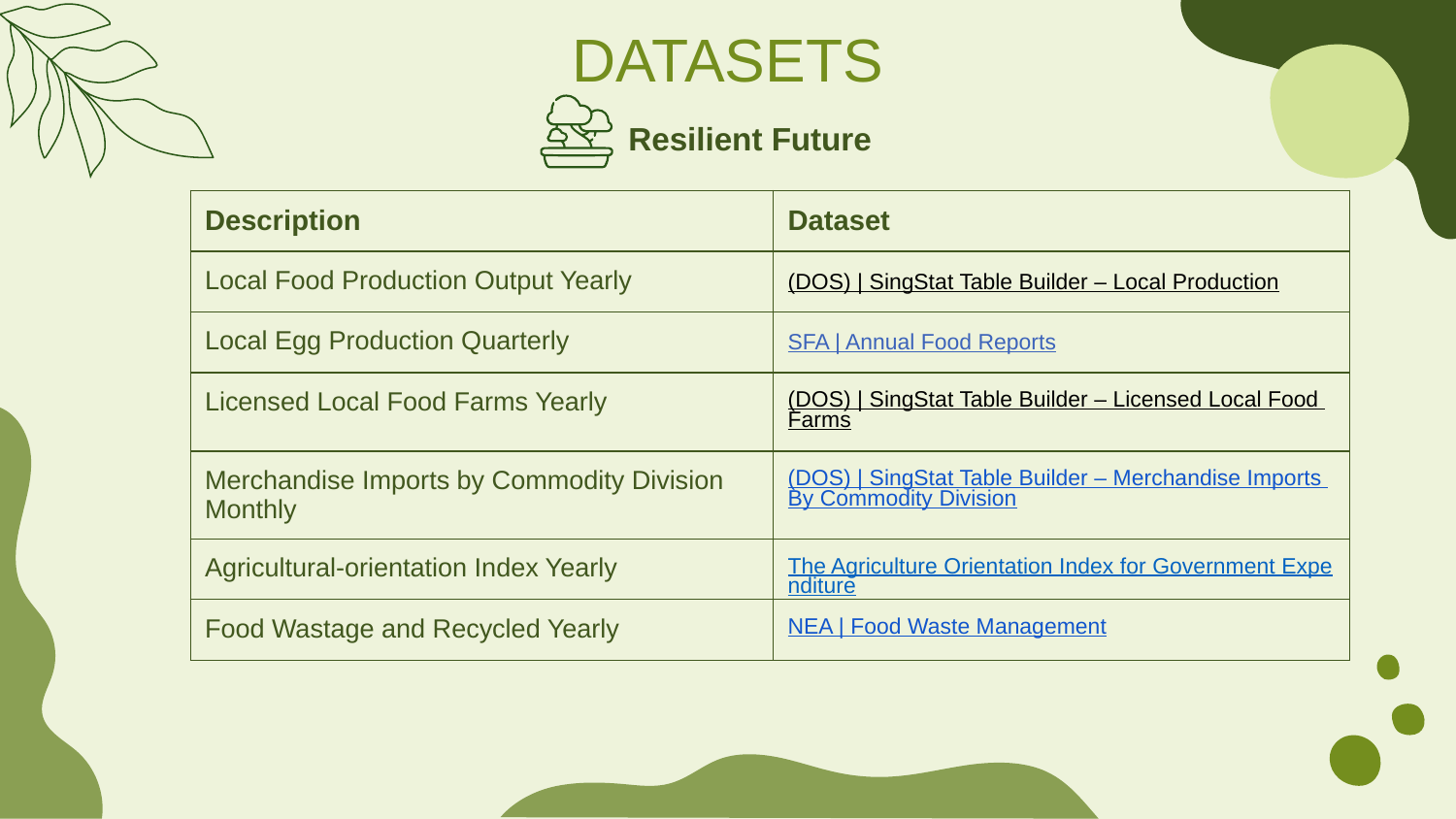

# DATASETS

Resilient Future
| Description | Dataset |
| --- | --- |
| Local Food Production Output Yearly | (DOS) | SingStat Table Builder – Local Production |
| Local Egg Production Quarterly | SFA | Annual Food Reports |
| Licensed Local Food Farms Yearly | (DOS) | SingStat Table Builder – Licensed Local Food Farms |
| Merchandise Imports by Commodity Division Monthly | (DOS) | SingStat Table Builder – Merchandise Imports By Commodity Division |
| Agricultural-orientation Index Yearly | The Agriculture Orientation Index for Government Expenditure |
| Food Wastage and Recycled Yearly | NEA | Food Waste Management |